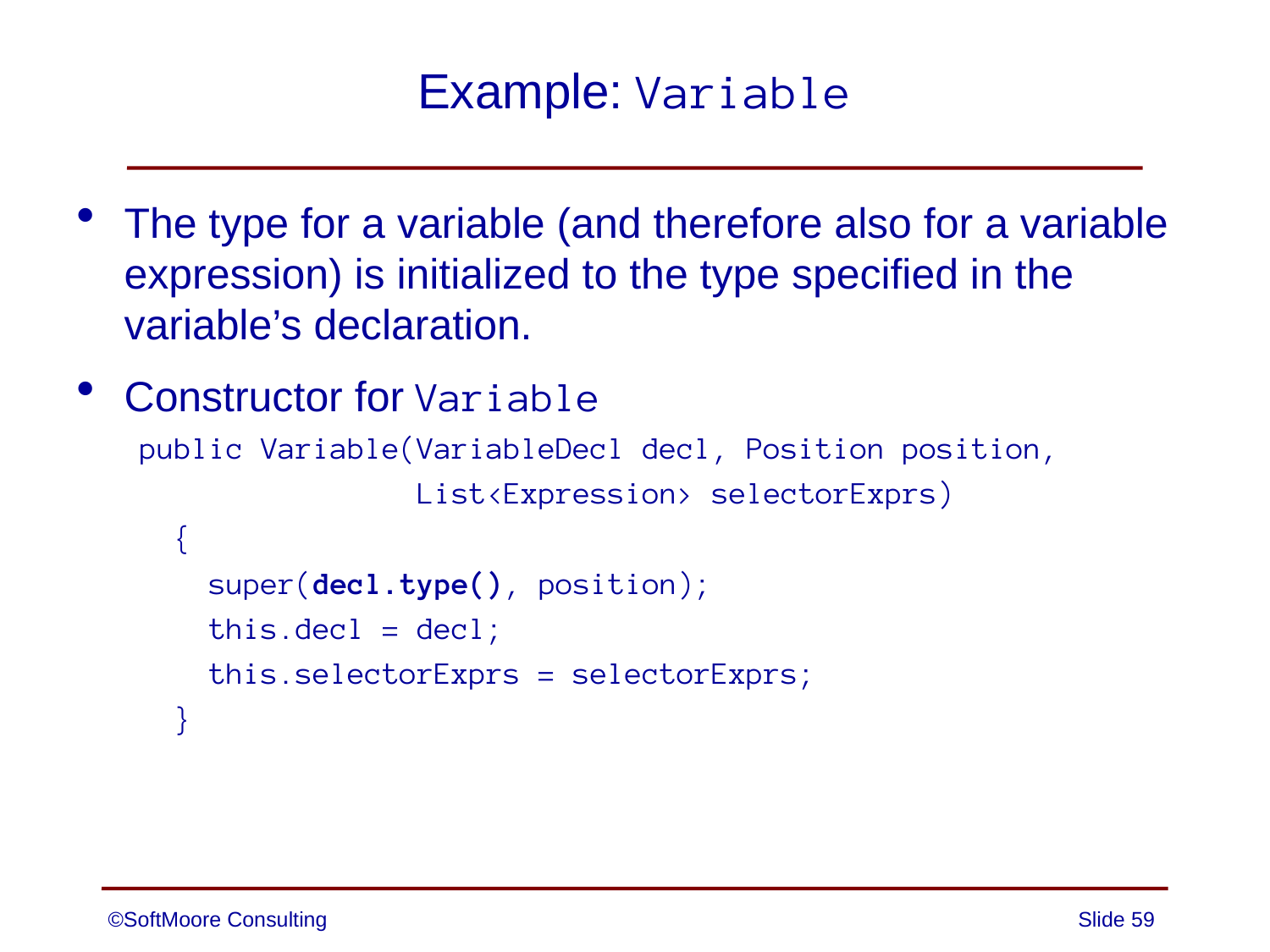

# Example: Variable
The type for a variable (and therefore also for a variable expression) is initialized to the type specified in the variable’s declaration.
Constructor for Variable
public Variable(VariableDecl decl, Position position,
                List<Expression> selectorExprs)
  {
    super(decl.type(), position);
    this.decl = decl;
    this.selectorExprs = selectorExprs;
  }
©SoftMoore Consulting
Slide 59